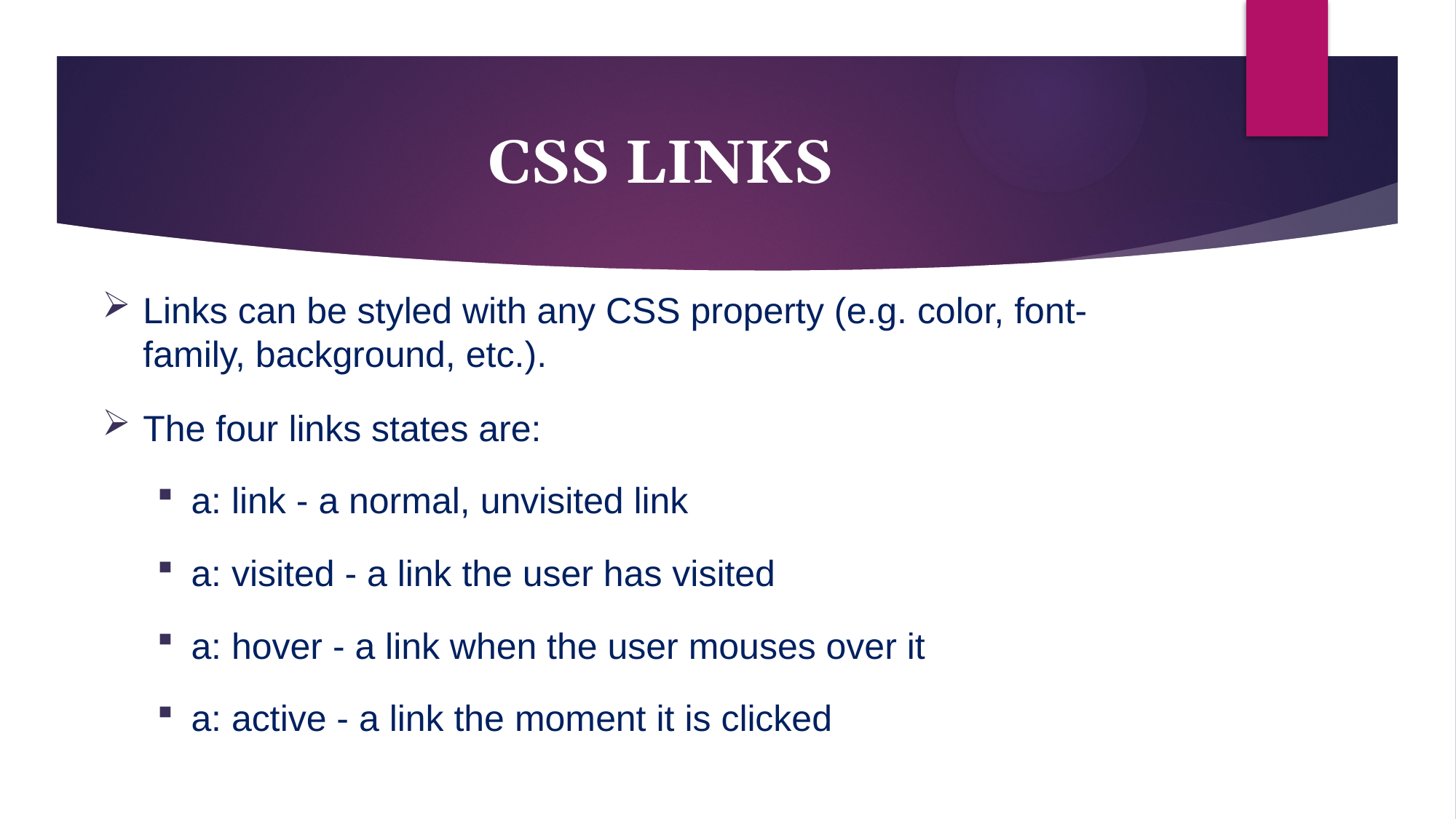

# CSS LINKS

Links can be styled with any CSS property (e.g. color, font-family, background, etc.).
The four links states are:
a: link - a normal, unvisited link
a: visited - a link the user has visited
a: hover - a link when the user mouses over it
a: active - a link the moment it is clicked